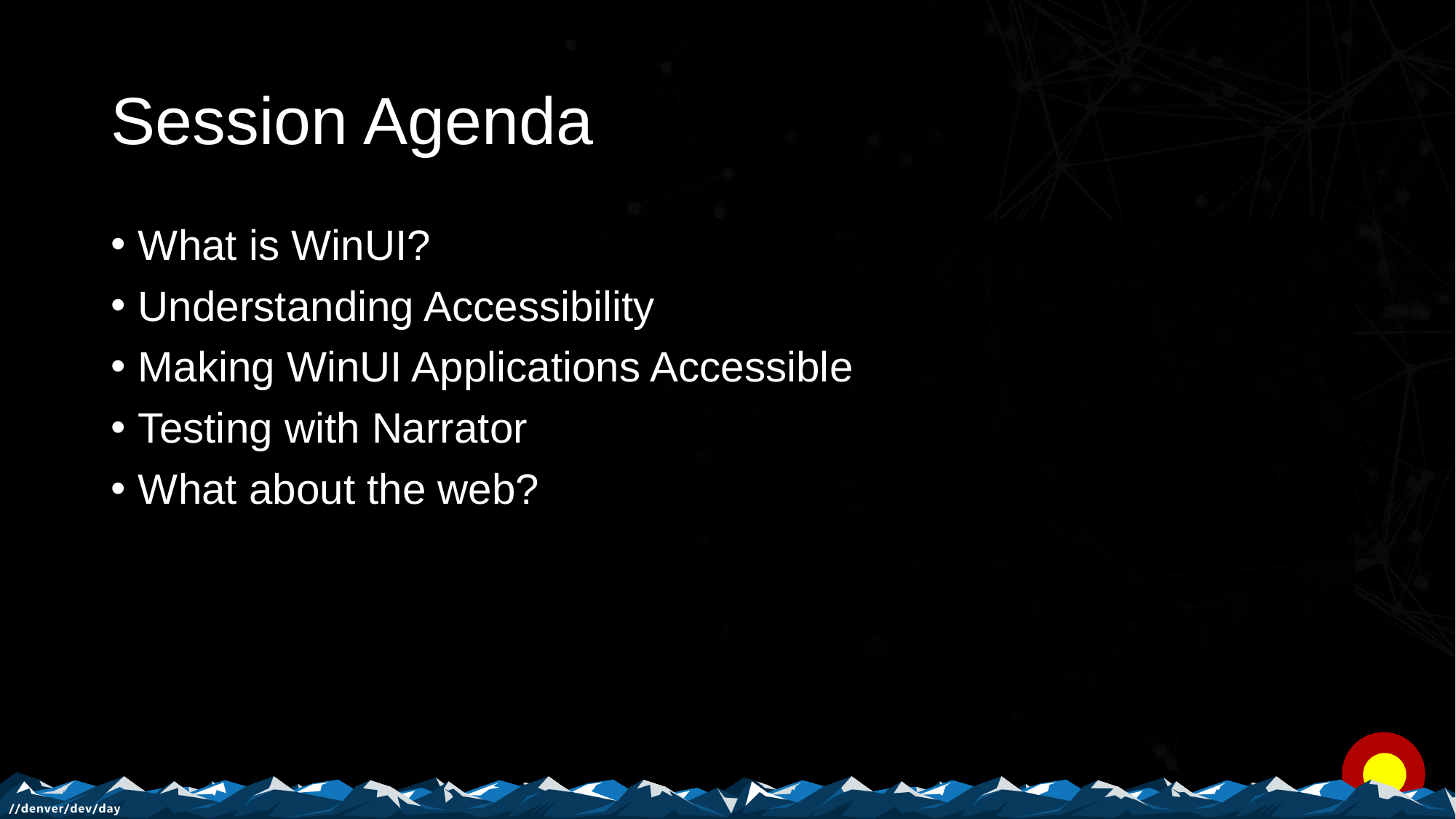

# Session Agenda
What is WinUI?
Understanding Accessibility
Making WinUI Applications Accessible
Testing with Narrator
What about the web?